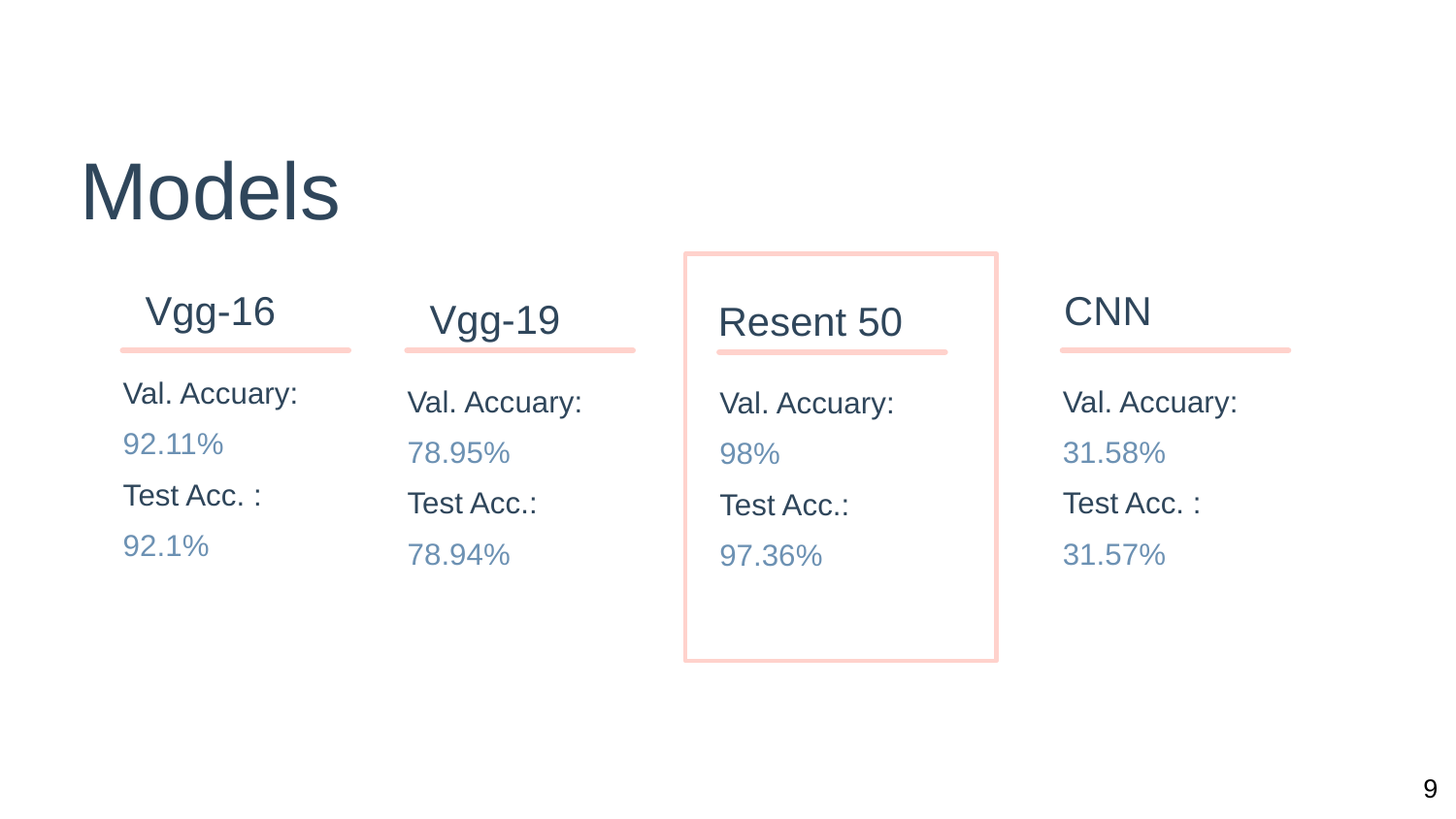

Models

CNN
Vgg-16
Vgg-19
Resent 50
Val. Accuary: 92.11%
Test Acc. :
92.1%

Val. Accuary:
78.95%
Test Acc.:
78.94%

Val. Accuary: 31.58%
Test Acc. :
31.57%

Val. Accuary: 98%
Test Acc.:
97.36%
9